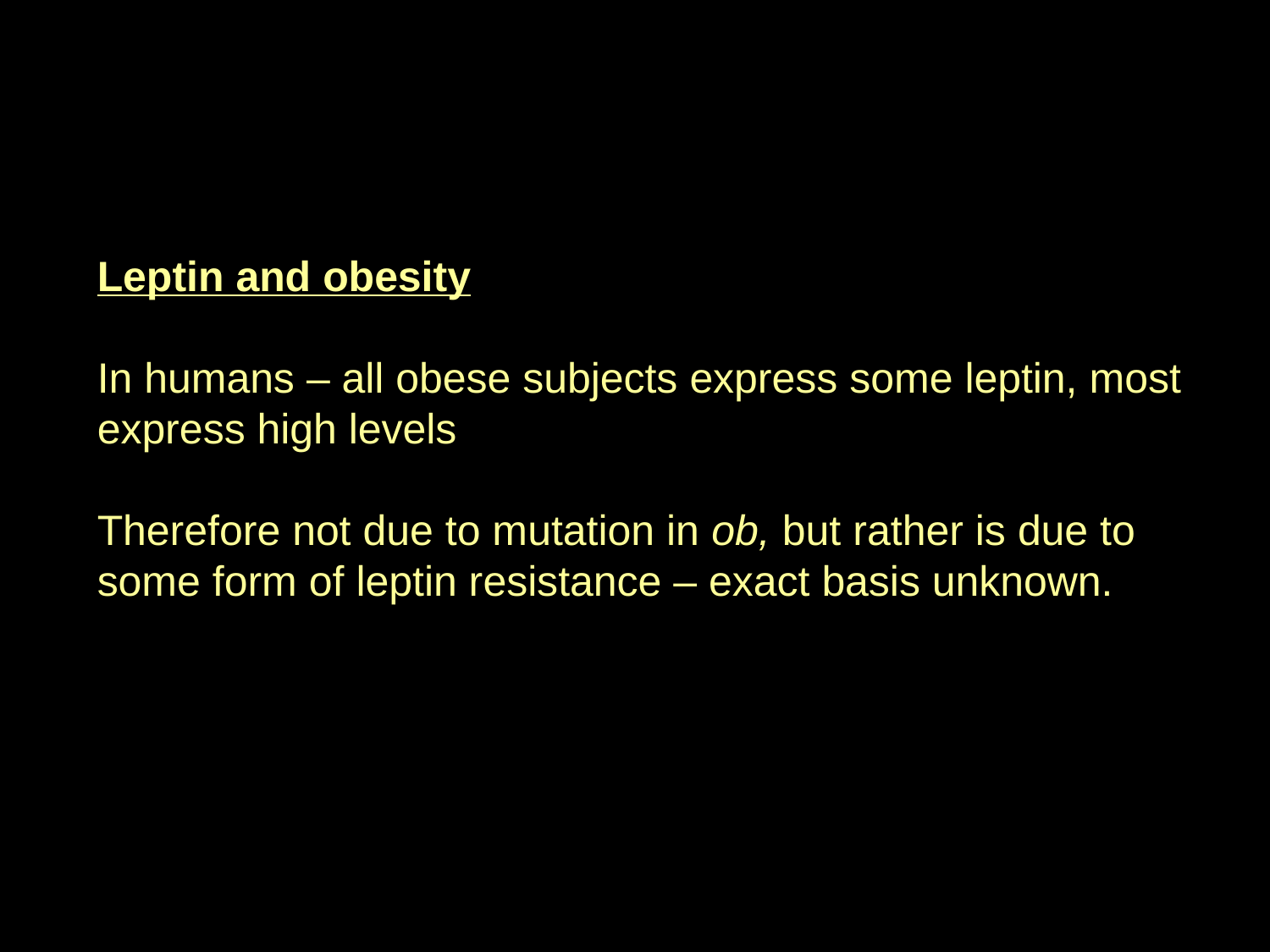

Leptin and obesity

In humans – all obese subjects express some leptin, most express high levels

Therefore not due to mutation in ob, but rather is due to some form of leptin resistance – exact basis unknown.